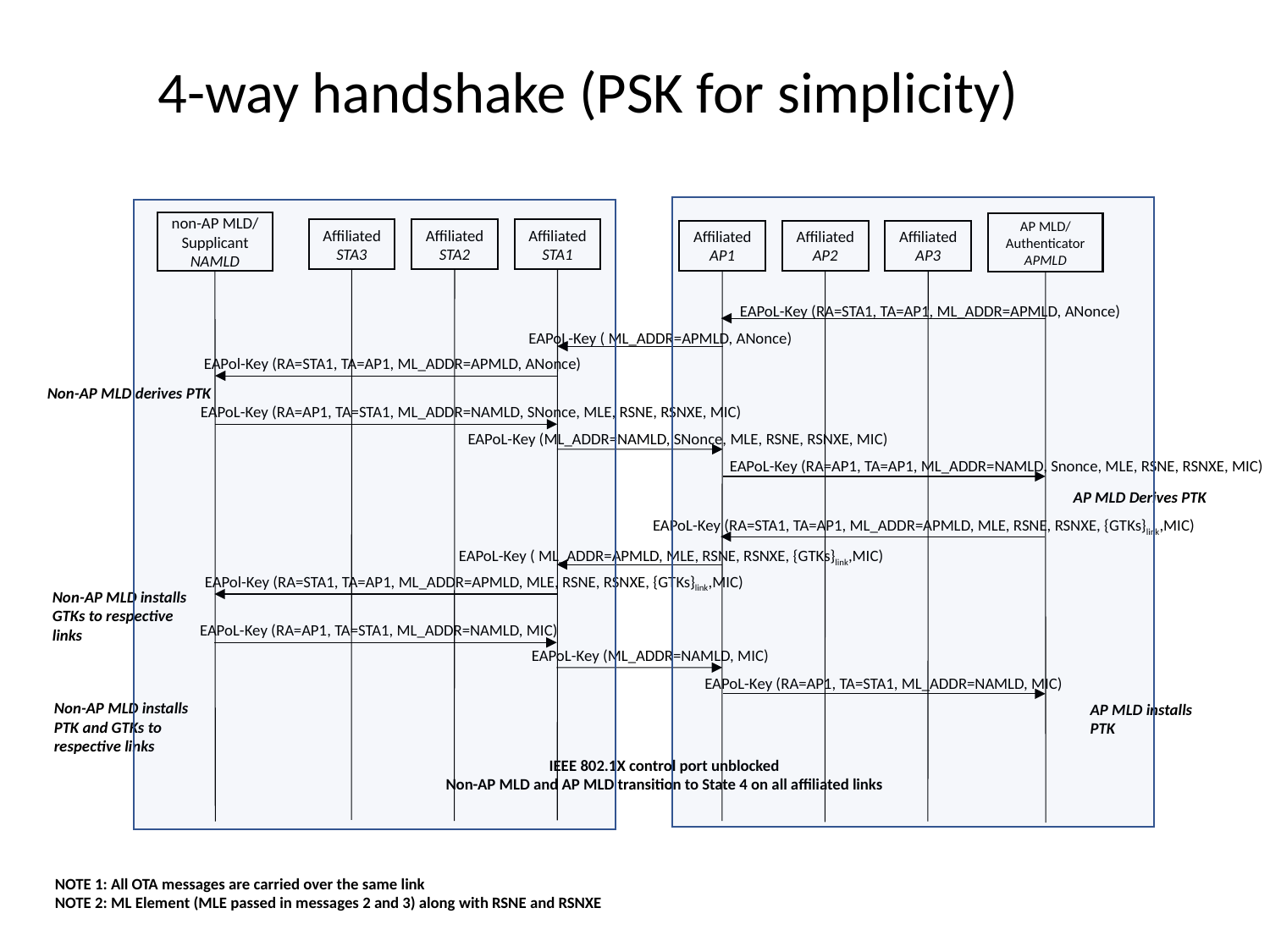

# 4-way handshake (PSK for simplicity)

non-AP MLD/ Supplicant
NAMLD
AP MLD/ Authenticator
APMLD
Affiliated STA3
Affiliated STA2
Affiliated STA1
Affiliated AP1
Affiliated AP2
Affiliated AP3
EAPoL-Key (RA=STA1, TA=AP1, ML_ADDR=APMLD, ANonce)
EAPoL-Key ( ML_ADDR=APMLD, ANonce)
EAPol-Key (RA=STA1, TA=AP1, ML_ADDR=APMLD, ANonce)
Non-AP MLD derives PTK
EAPoL-Key (RA=AP1, TA=STA1, ML_ADDR=NAMLD, SNonce, MLE, RSNE, RSNXE, MIC)
EAPoL-Key (ML_ADDR=NAMLD, SNonce, MLE, RSNE, RSNXE, MIC)
EAPoL-Key (RA=AP1, TA=AP1, ML_ADDR=NAMLD, Snonce, MLE, RSNE, RSNXE, MIC)
AP MLD Derives PTK
EAPoL-Key (RA=STA1, TA=AP1, ML_ADDR=APMLD, MLE, RSNE, RSNXE, {GTKs}link,MIC)
EAPoL-Key ( ML_ADDR=APMLD, MLE, RSNE, RSNXE, {GTKs}link,MIC)
EAPol-Key (RA=STA1, TA=AP1, ML_ADDR=APMLD, MLE, RSNE, RSNXE, {GTKs}link,MIC)
Non-AP MLD installs GTKs to respective links
EAPoL-Key (RA=AP1, TA=STA1, ML_ADDR=NAMLD, MIC)
EAPoL-Key (ML_ADDR=NAMLD, MIC)
EAPoL-Key (RA=AP1, TA=STA1, ML_ADDR=NAMLD, MIC)
Non-AP MLD installs PTK and GTKs to respective links
AP MLD installs PTK
IEEE 802.1X control port unblocked
Non-AP MLD and AP MLD transition to State 4 on all affiliated links
NOTE 1: All OTA messages are carried over the same link
NOTE 2: ML Element (MLE passed in messages 2 and 3) along with RSNE and RSNXE